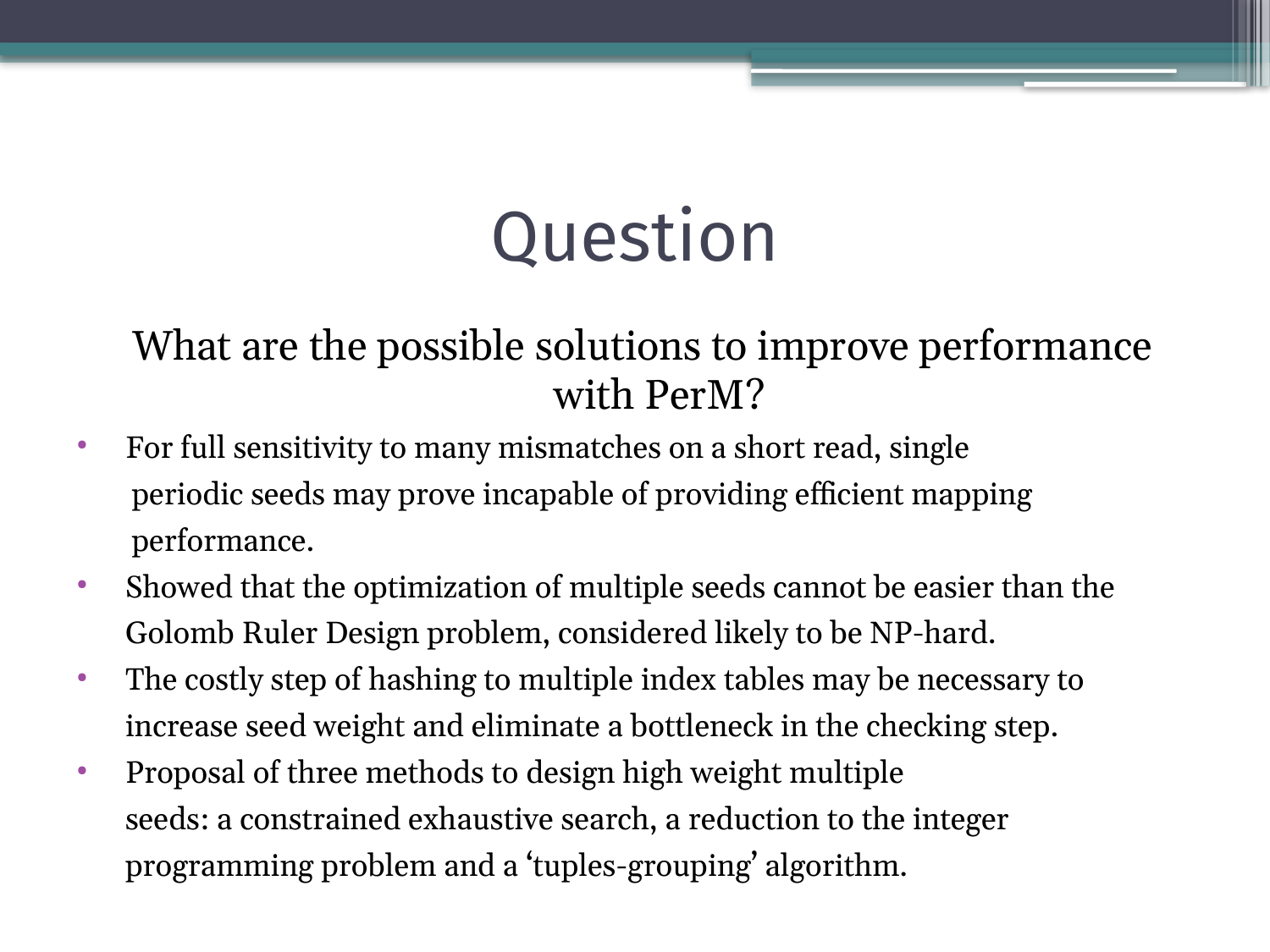

# Question
What are the possible solutions to improve performance with PerM?
For full sensitivity to many mismatches on a short read, single
periodic seeds may prove incapable of providing efﬁcient mapping
performance.
Showed that the optimization of multiple seeds cannot be easier than the
	Golomb Ruler Design problem, considered likely to be NP-hard.
The costly step of hashing to multiple index tables may be necessary to
	increase seed weight and eliminate a bottleneck in the checking step.
Proposal of three methods to design high weight multiple
	seeds: a constrained exhaustive search, a reduction to the integer
	programming problem and a ‘tuples-grouping’ algorithm.